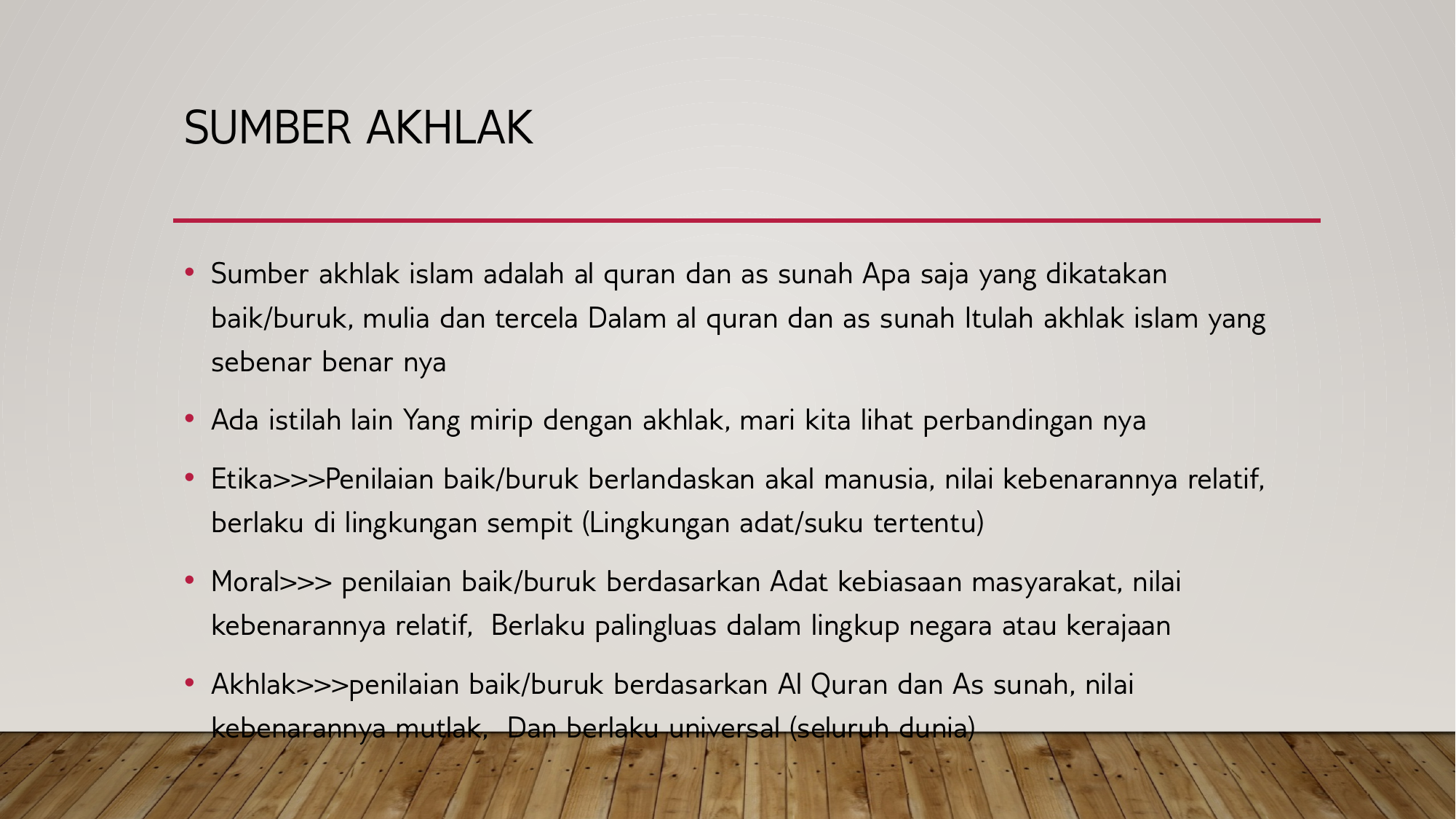

# Sumber akhlak
Sumber akhlak islam adalah al quran dan as sunah Apa saja yang dikatakan baik/buruk, mulia dan tercela Dalam al quran dan as sunah Itulah akhlak islam yang sebenar benar nya
Ada istilah lain Yang mirip dengan akhlak, mari kita lihat perbandingan nya
Etika>>>Penilaian baik/buruk berlandaskan akal manusia, nilai kebenarannya relatif, berlaku di lingkungan sempit (Lingkungan adat/suku tertentu)
Moral>>> penilaian baik/buruk berdasarkan Adat kebiasaan masyarakat, nilai kebenarannya relatif,  Berlaku palingluas dalam lingkup negara atau kerajaan
Akhlak>>>penilaian baik/buruk berdasarkan Al Quran dan As sunah, nilai kebenarannya mutlak,  Dan berlaku universal (seluruh dunia)